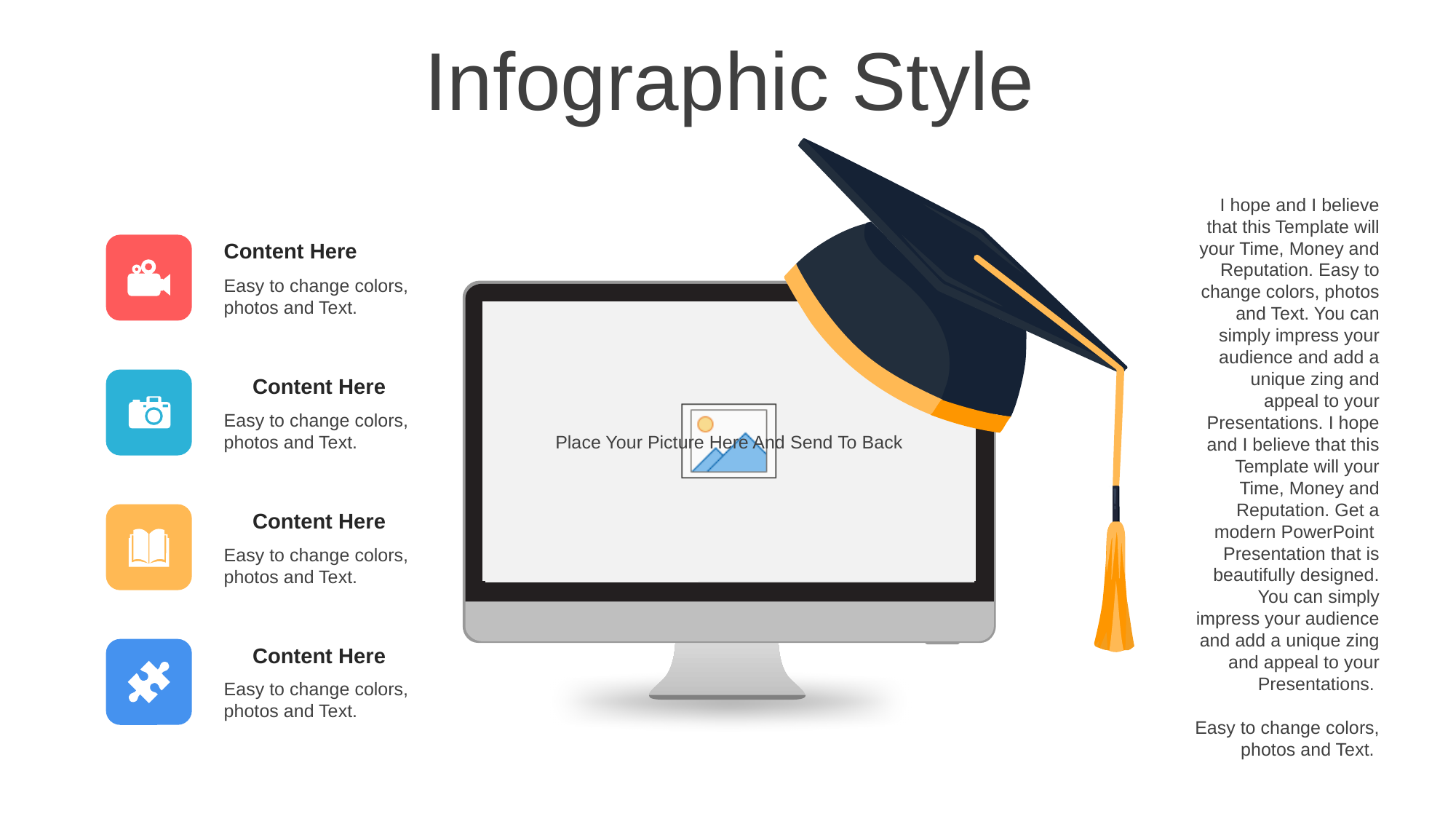

Infographic Style

I hope and I believe that this Template will your Time, Money and Reputation. Easy to change colors, photos and Text. You can simply impress your audience and add a unique zing and appeal to your Presentations. I hope and I believe that this Template will your Time, Money and Reputation. Get a modern PowerPoint  Presentation that is beautifully designed. You can simply impress your audience and add a unique zing and appeal to your Presentations.

Easy to change colors, photos and Text.
Content Here
Easy to change colors, photos and Text.

Content Here
Easy to change colors, photos and Text.

Content Here
Easy to change colors, photos and Text.

Content Here
Easy to change colors, photos and Text.